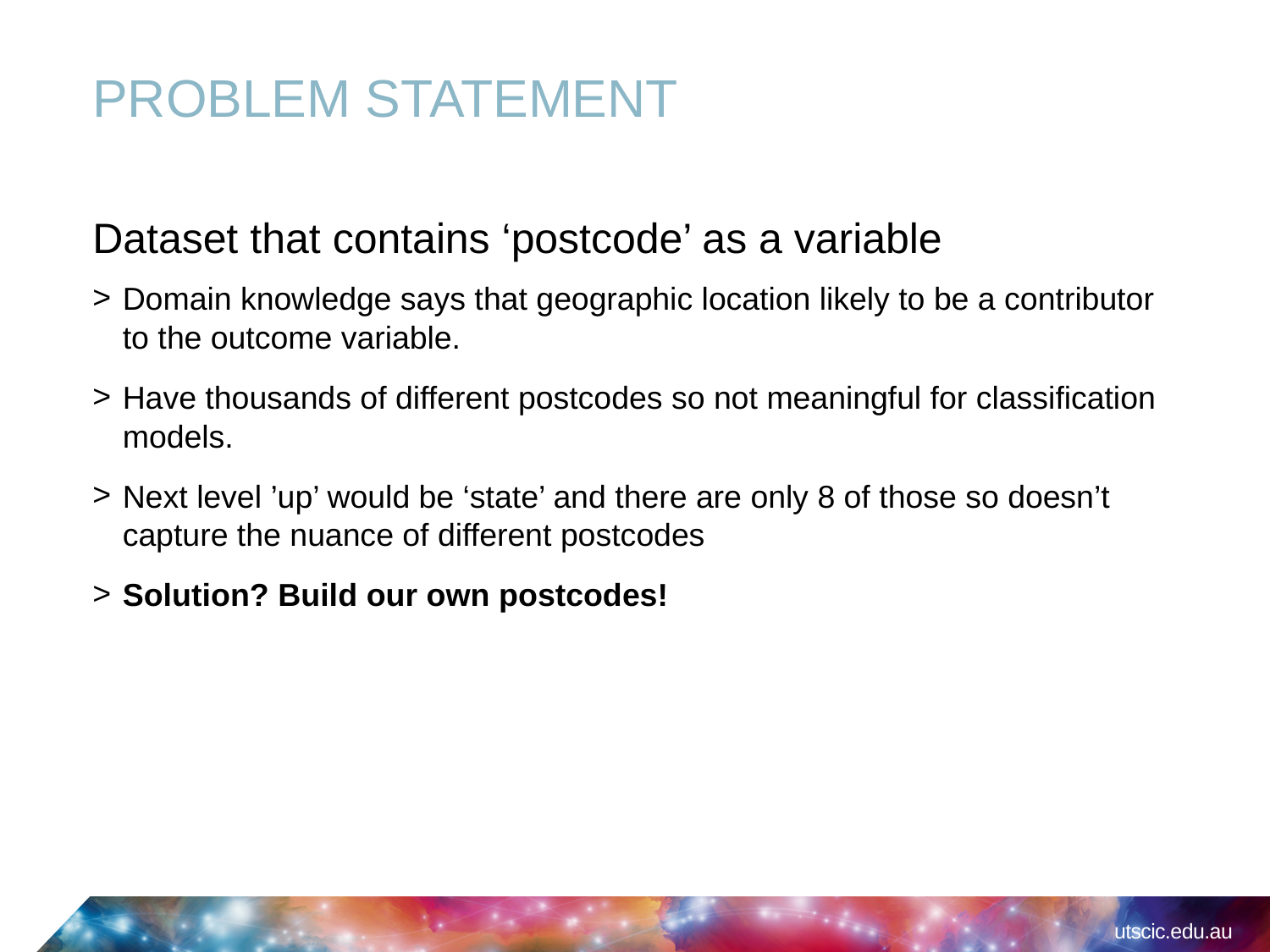

# Problem Statement
Dataset that contains ‘postcode’ as a variable
Domain knowledge says that geographic location likely to be a contributor to the outcome variable.
Have thousands of different postcodes so not meaningful for classification models.
Next level ’up’ would be ‘state’ and there are only 8 of those so doesn’t capture the nuance of different postcodes
Solution? Build our own postcodes!
utscic.edu.au